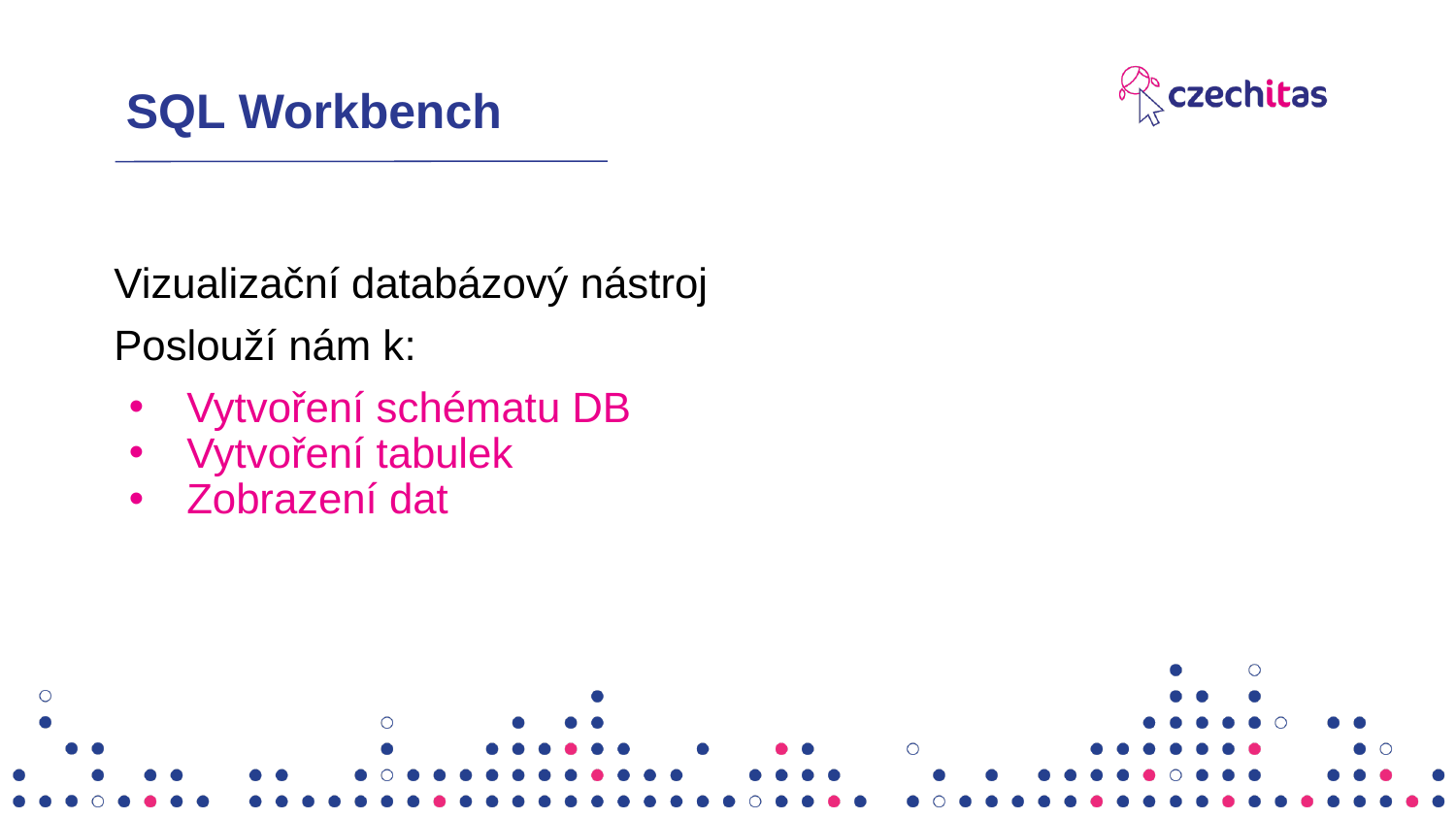

# SQL Workbench
Vizualizační databázový nástroj
Poslouží nám k:
Vytvoření schématu DB
Vytvoření tabulek
Zobrazení dat